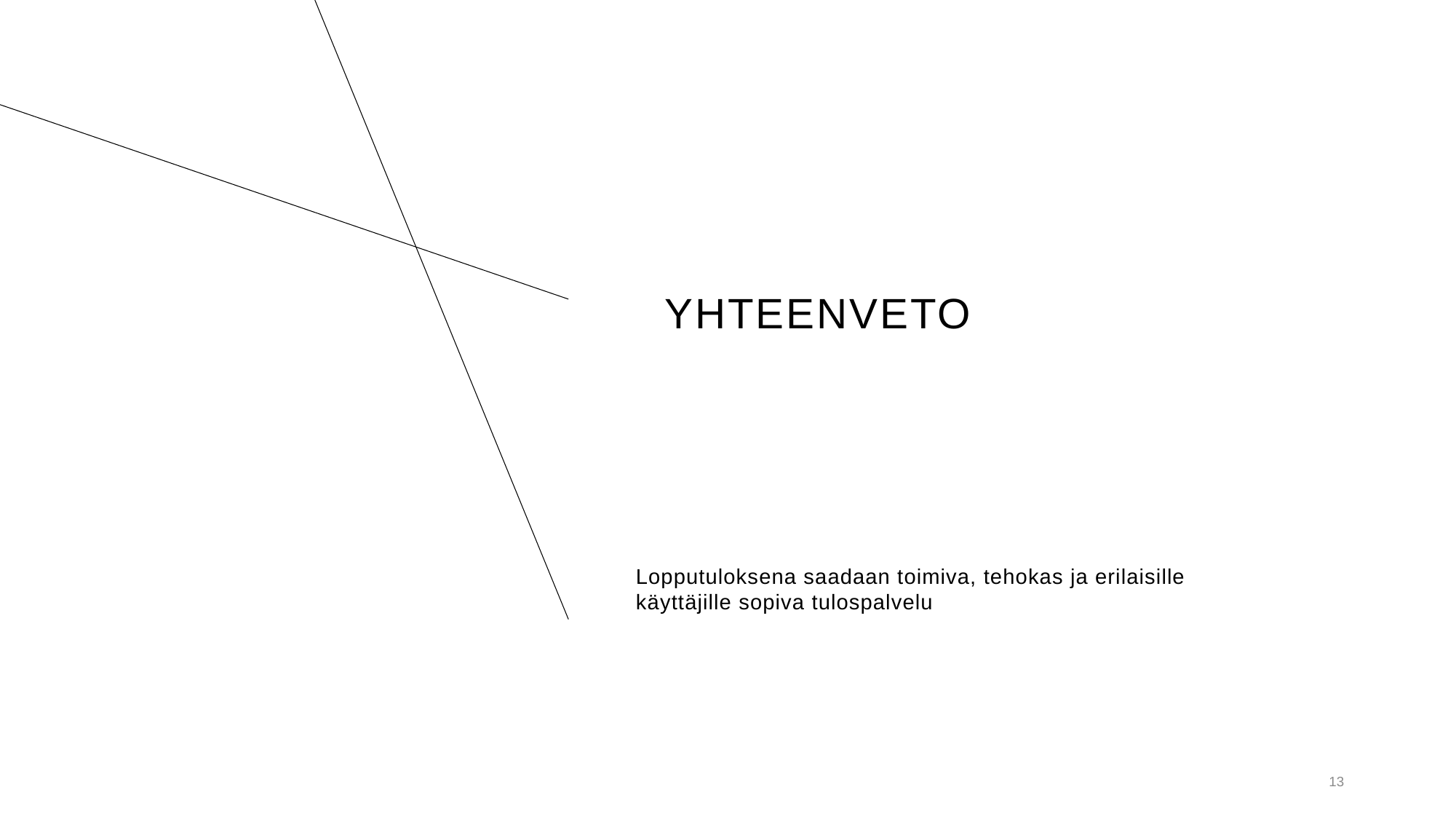

# YHTEENVETO
Lopputuloksena saadaan toimiva, tehokas ja erilaisille käyttäjille sopiva tulospalvelu
13